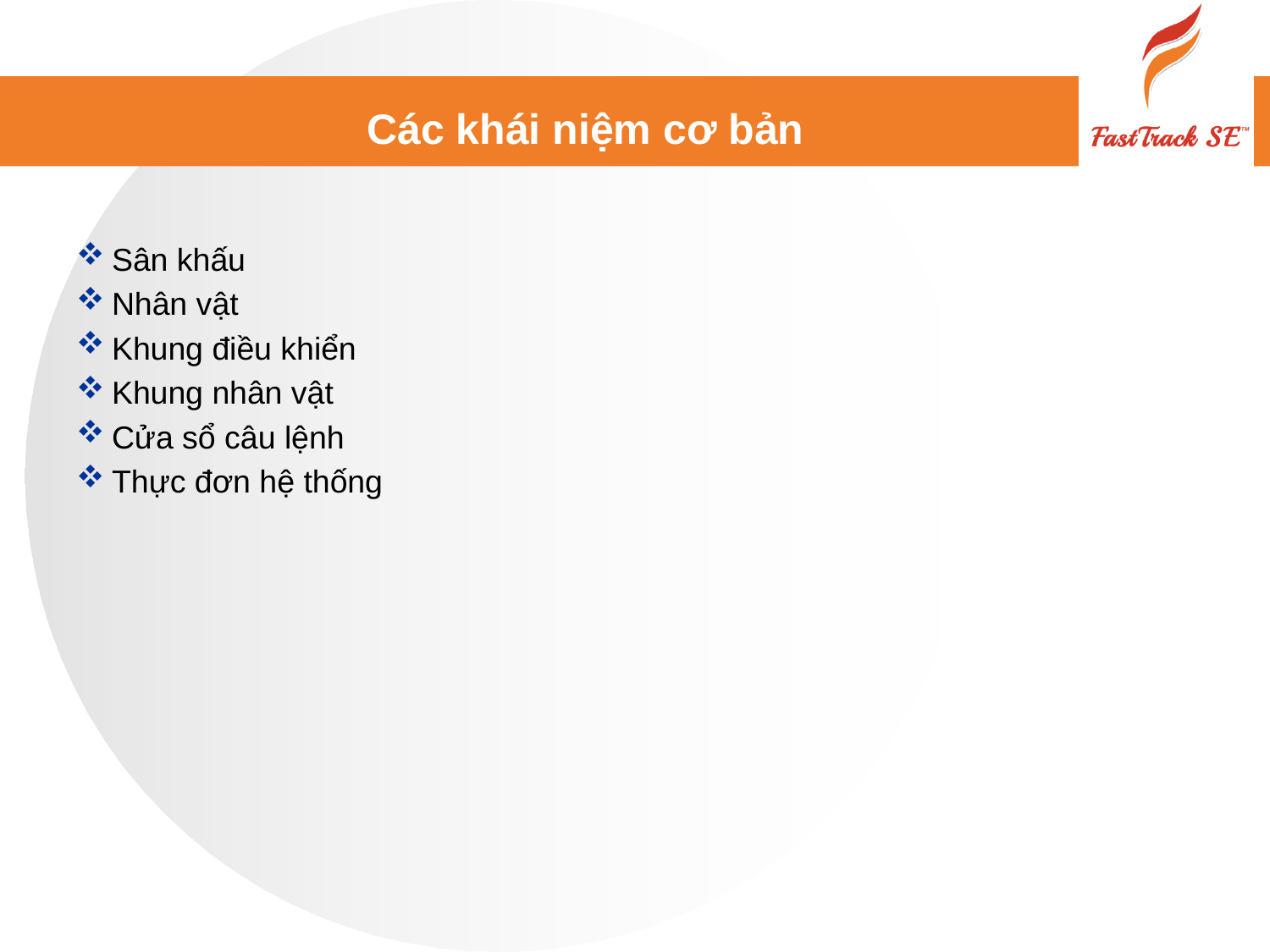

# Các khái niệm cơ bản
Sân khấu
Nhân vật
Khung điều khiển
Khung nhân vật
Cửa sổ câu lệnh
Thực đơn hệ thống